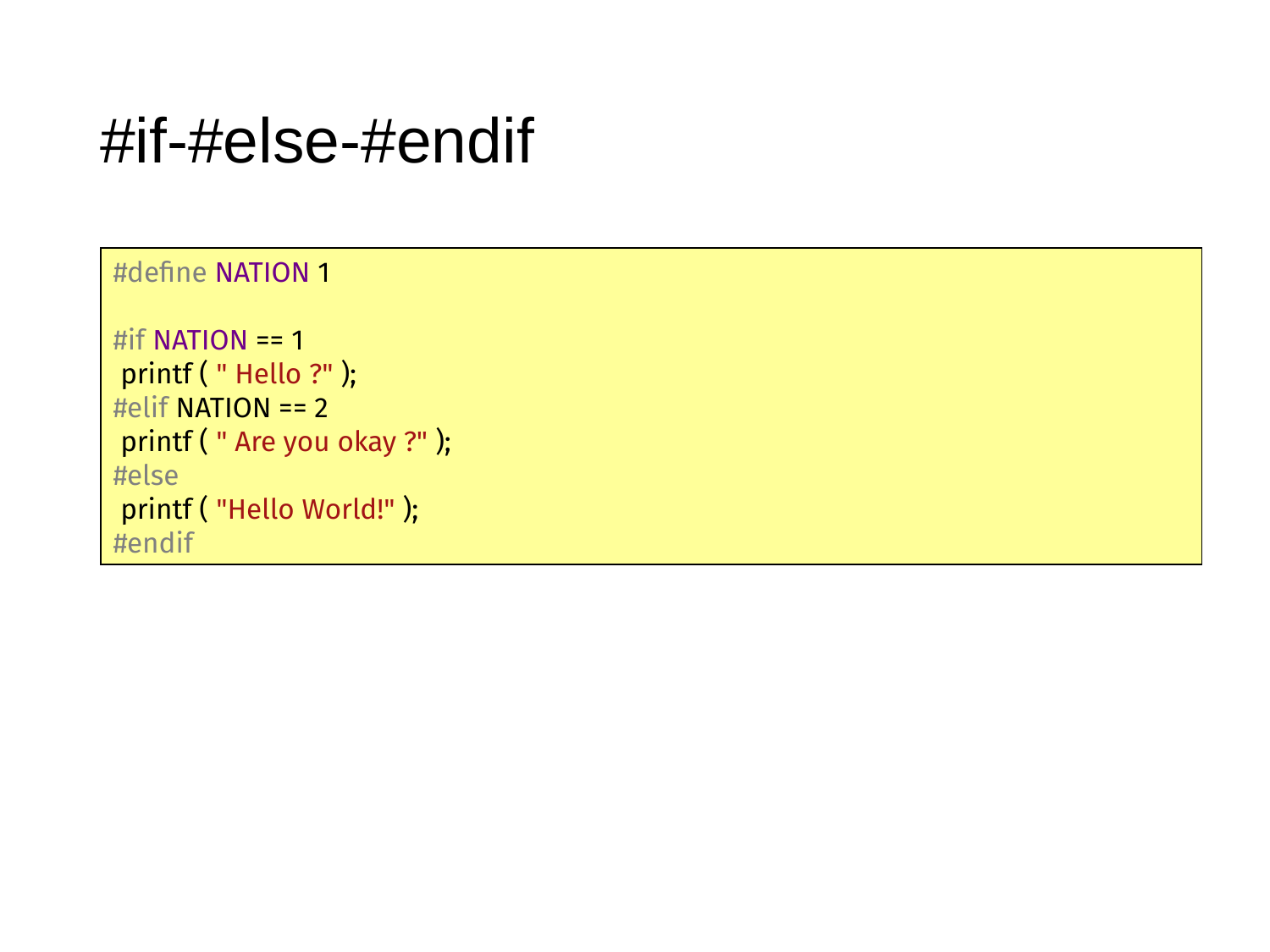

# #if-#else-#endif
#define NATION 1

#if NATION == 1
 printf ( " Hello ?" );
#elif NATION == 2
 printf ( " Are you okay ?" );
#else
 printf ( "Hello World!" );
#endif